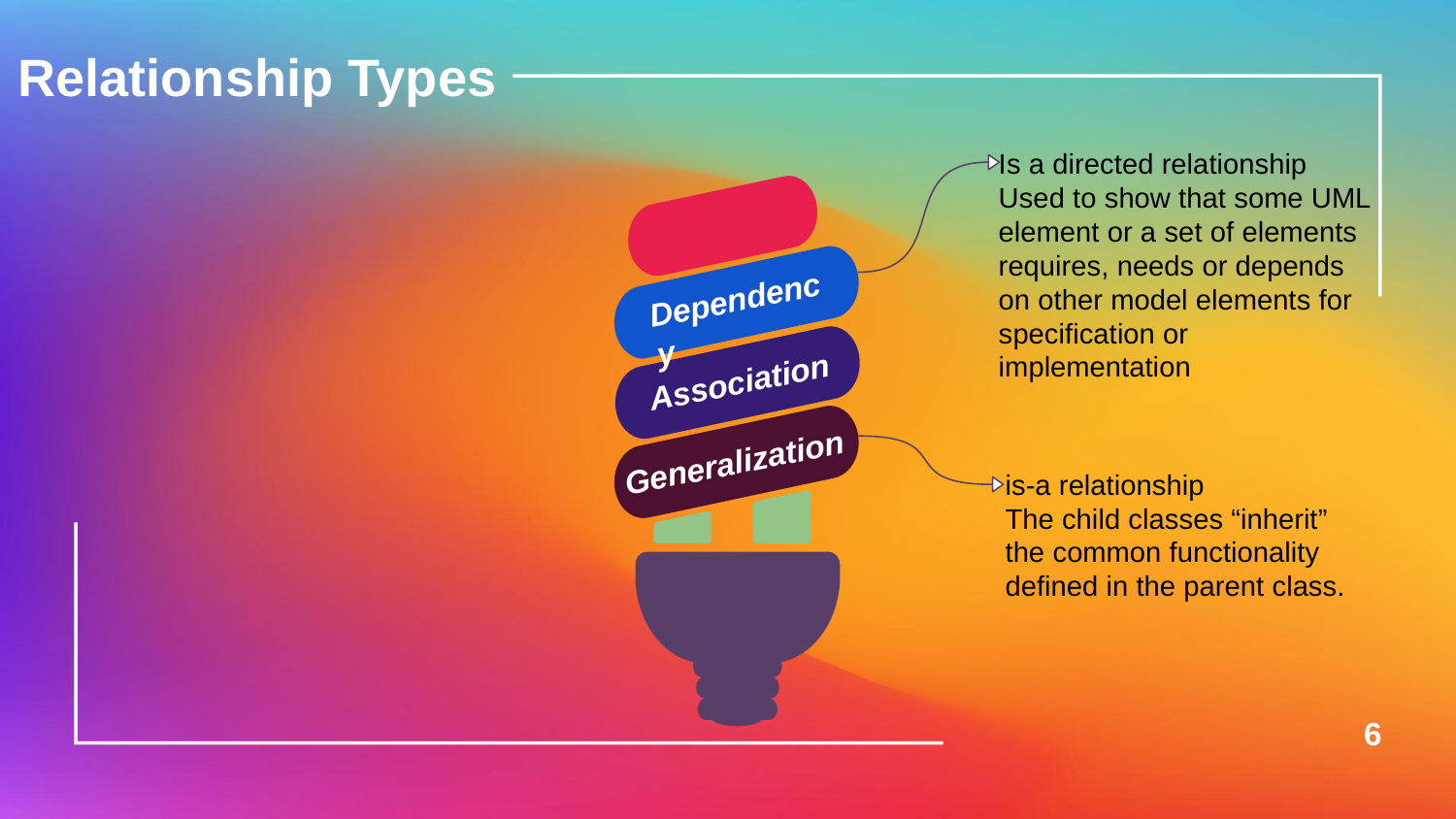

Relationship Types
Is a directed relationship
Used to show that some UML element or a set of elements requires, needs or depends on other model elements for specification or implementation

Dependency
Association
Generalization

is-a relationship
The child classes “inherit” the common functionality defined in the parent class.

6